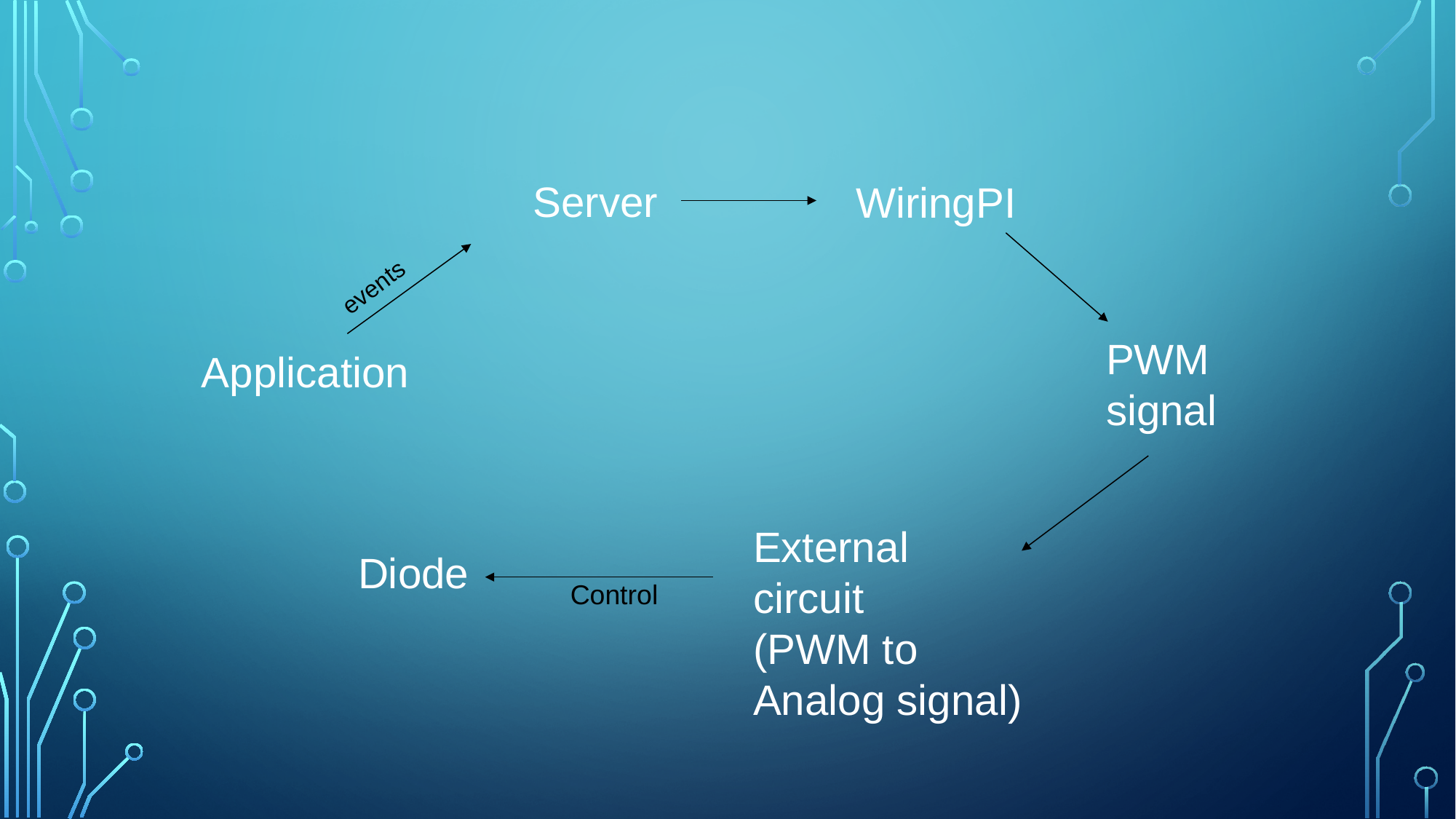

Server
WiringPI
events
PWM signal
Application
External circuit
(PWM to Analog signal)
Diode
Control